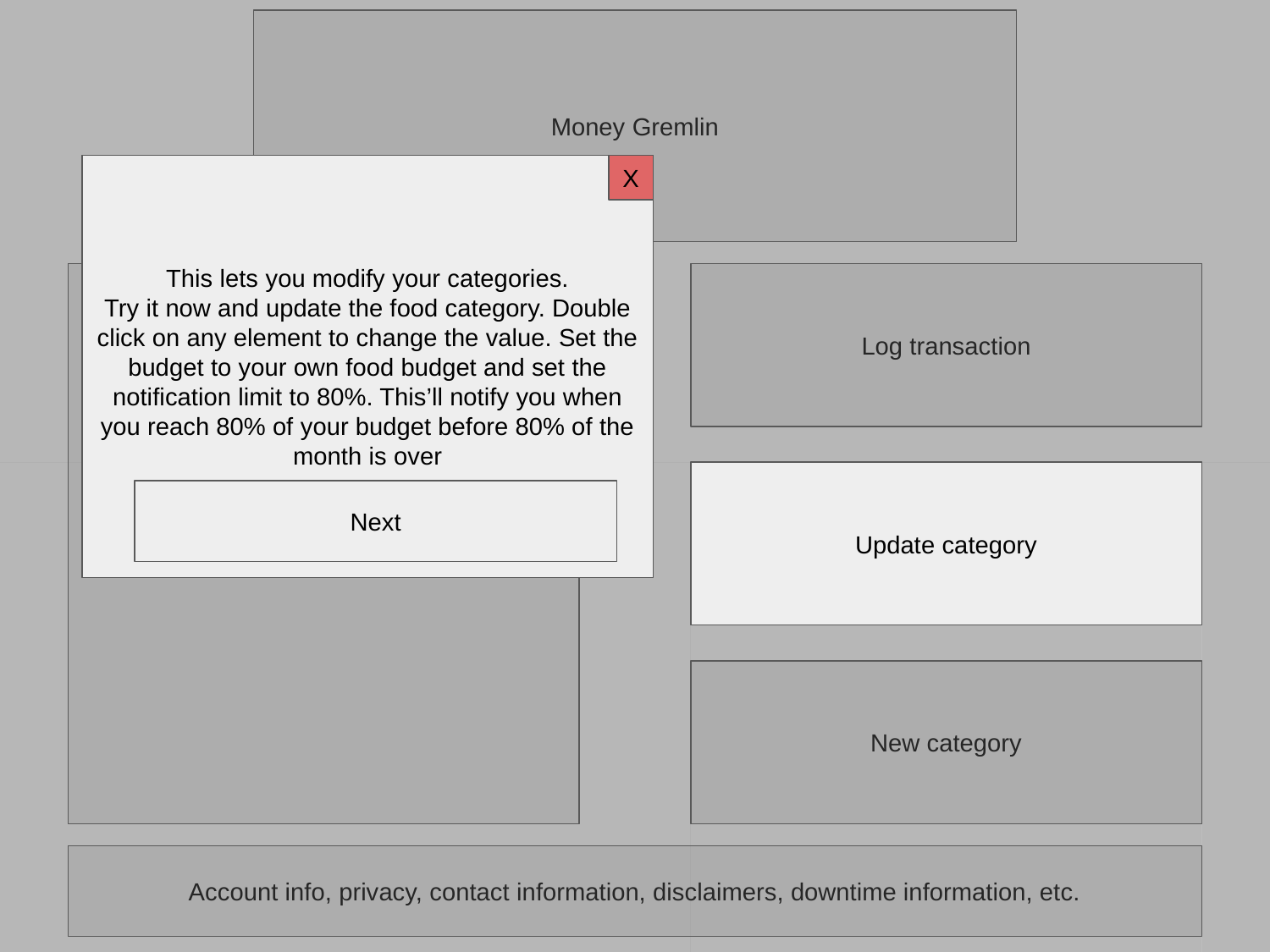

Money Gremlin
This lets you modify your categories.
Try it now and update the food category. Double click on any element to change the value. Set the budget to your own food budget and set the notification limit to 80%. This’ll notify you when you reach 80% of your budget before 80% of the month is over
X
Budget dashboard
Log transaction
Update category

Next

New category
Account info, privacy, contact information, disclaimers, downtime information, etc.